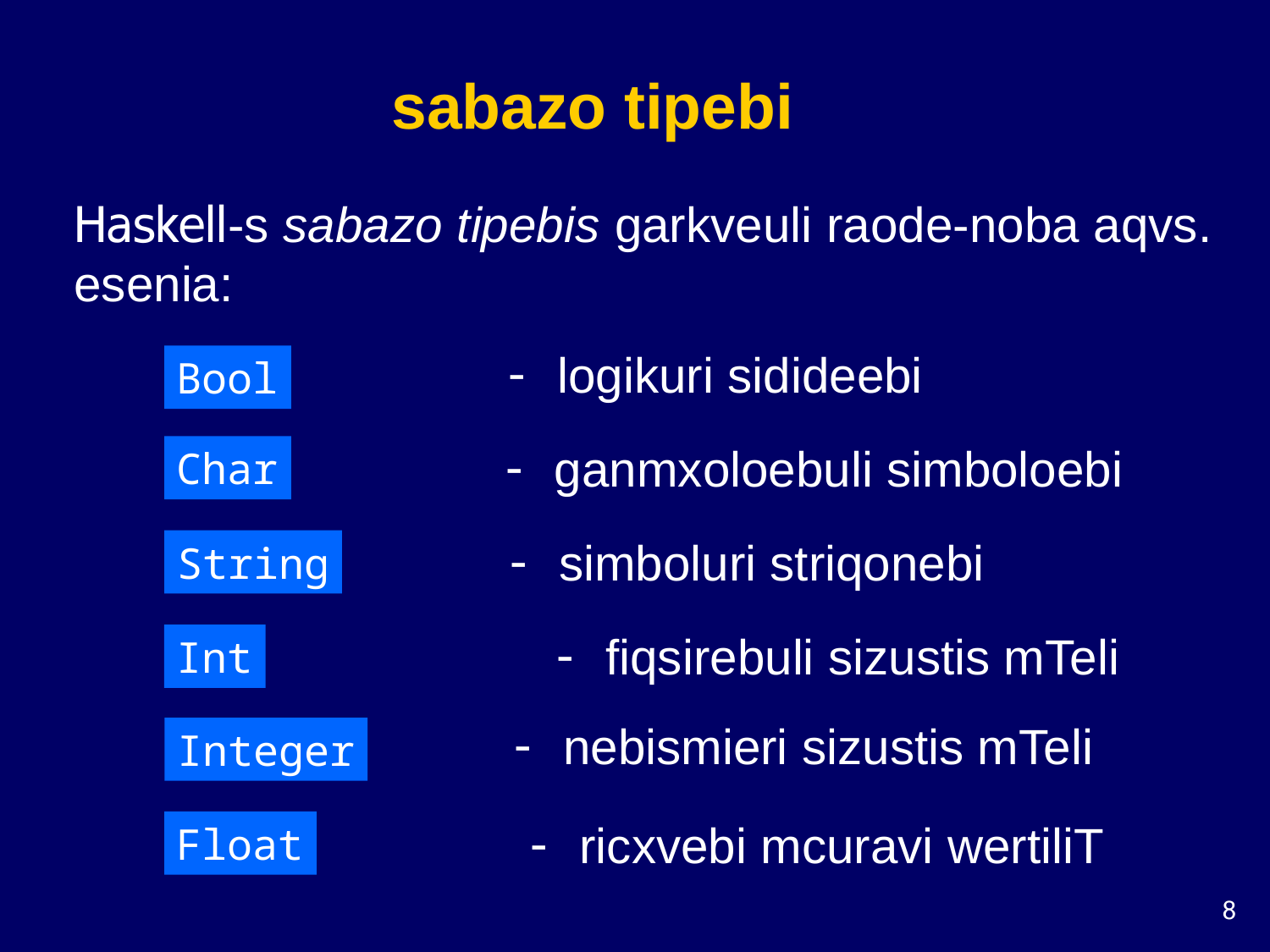

# sabazo tipebi
Haskell-s sabazo tipebis garkveuli raode-noba aqvs. esenia:
-  logikuri sidideebi
Bool
-  ganmxoloebuli simboloebi
Char
-  simboluri striqonebi
String
-  fiqsirebuli sizustis mTeli
Int
-  nebismieri sizustis mTeli
Integer
-  ricxvebi mcuravi wertiliT
Float
8